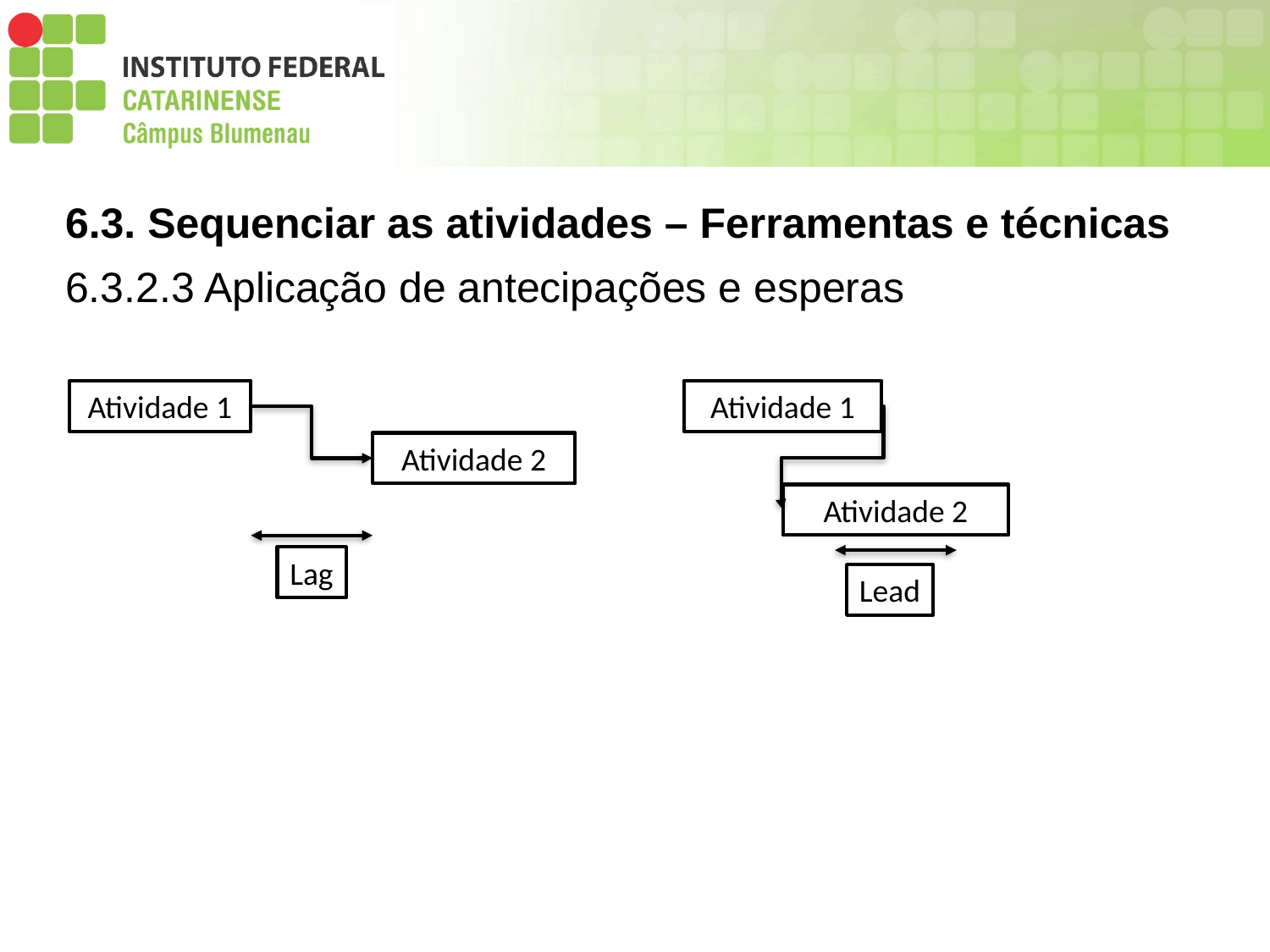

6.3. Sequenciar as atividades – Ferramentas e técnicas
6.3.2.3 Aplicação de antecipações e esperas
Atividade 1
Atividade 1
Atividade 2
Atividade 2
Lag
Lead